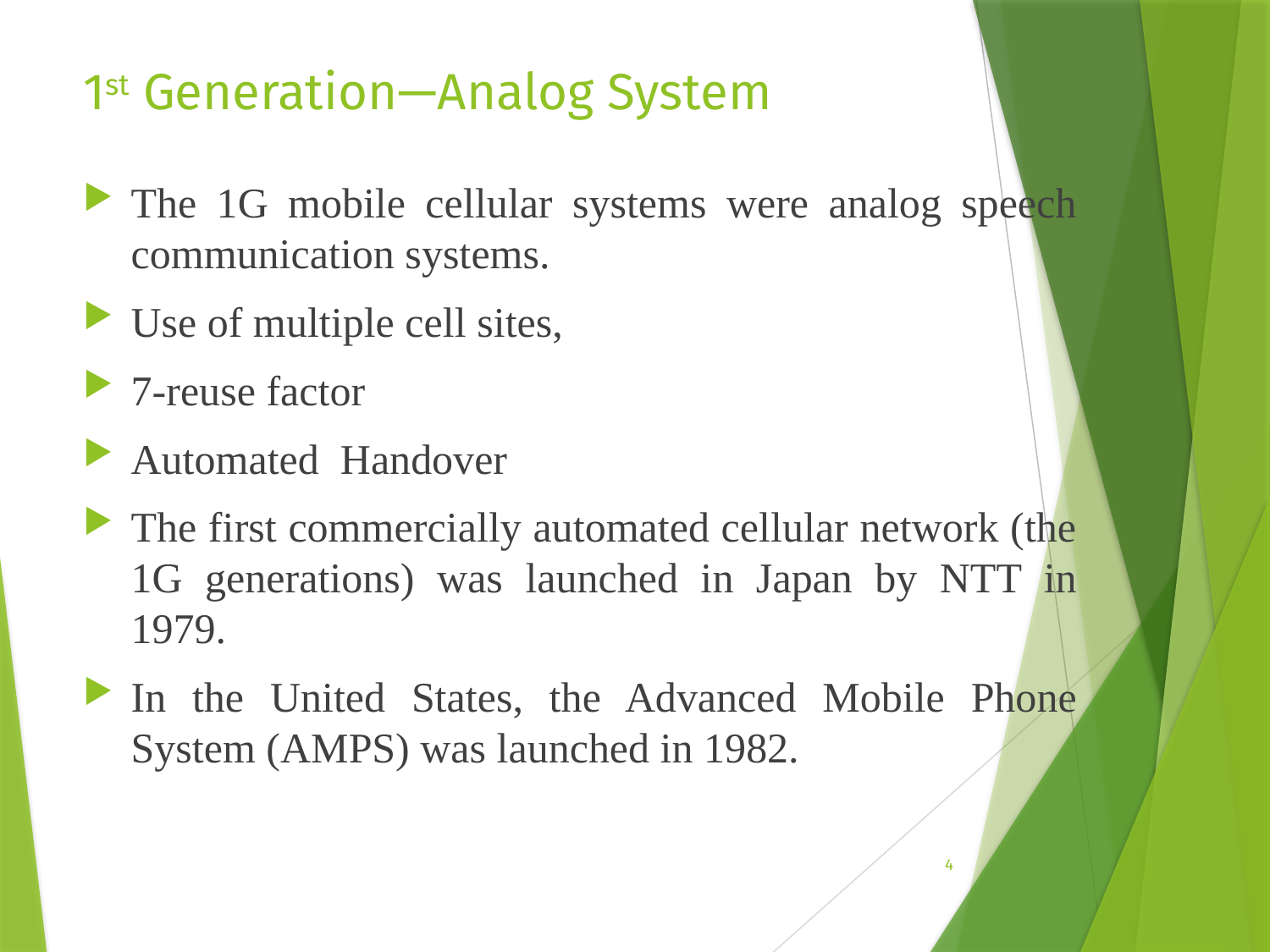

# 1st Generation—Analog System
The 1G mobile cellular systems were analog speech communication systems.
Use of multiple cell sites,
7-reuse factor
Automated  Handover
The first commercially automated cellular network (the 1G generations) was launched in Japan by NTT in 1979.
In the United States, the Advanced Mobile Phone System (AMPS) was launched in 1982.
4